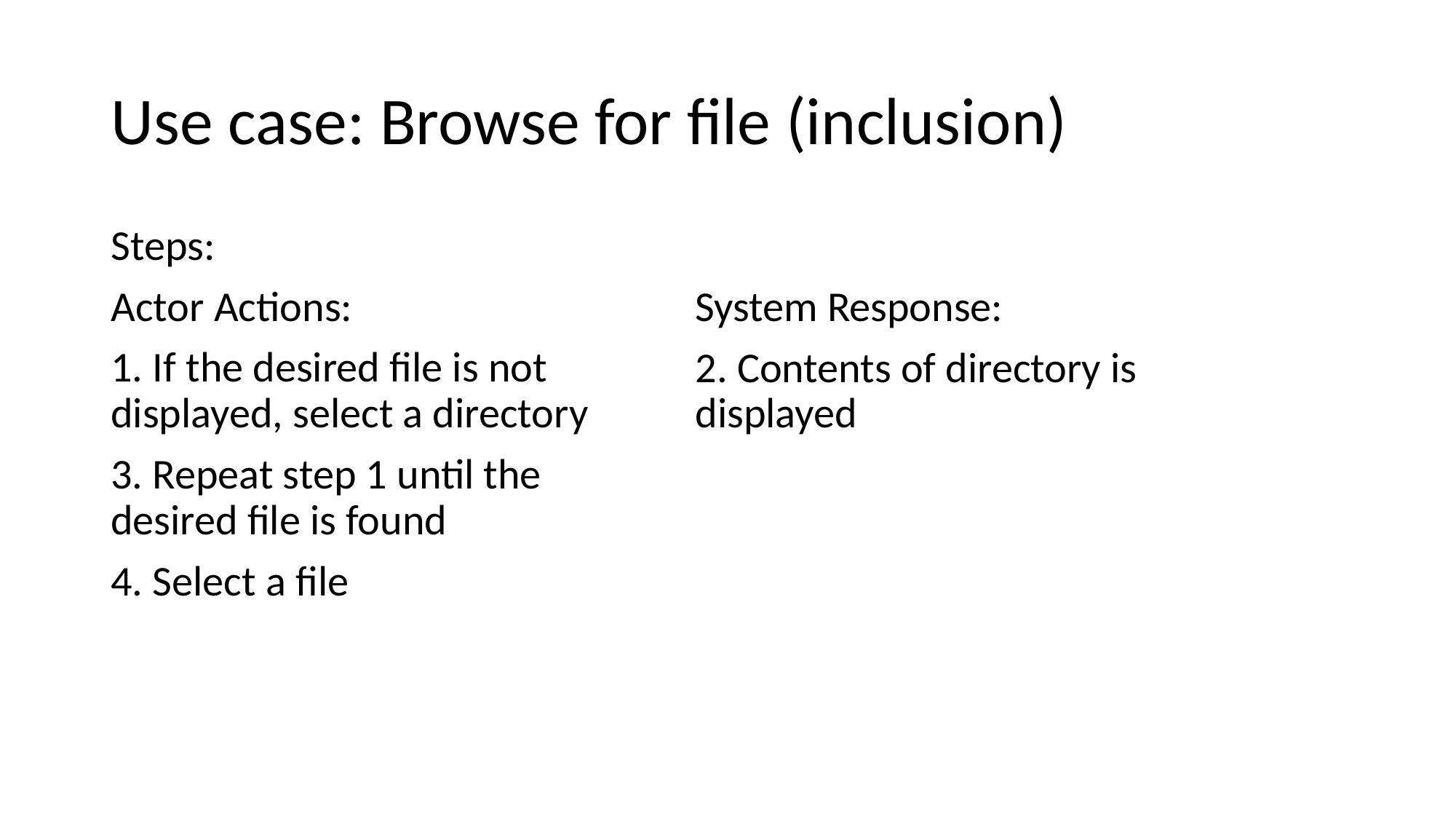

# Use case: Browse for file (inclusion)
Steps:
Actor Actions:
1. If the desired file is not displayed, select a directory
3. Repeat step 1 until the desired file is found
4. Select a file
System Response:
2. Contents of directory is displayed